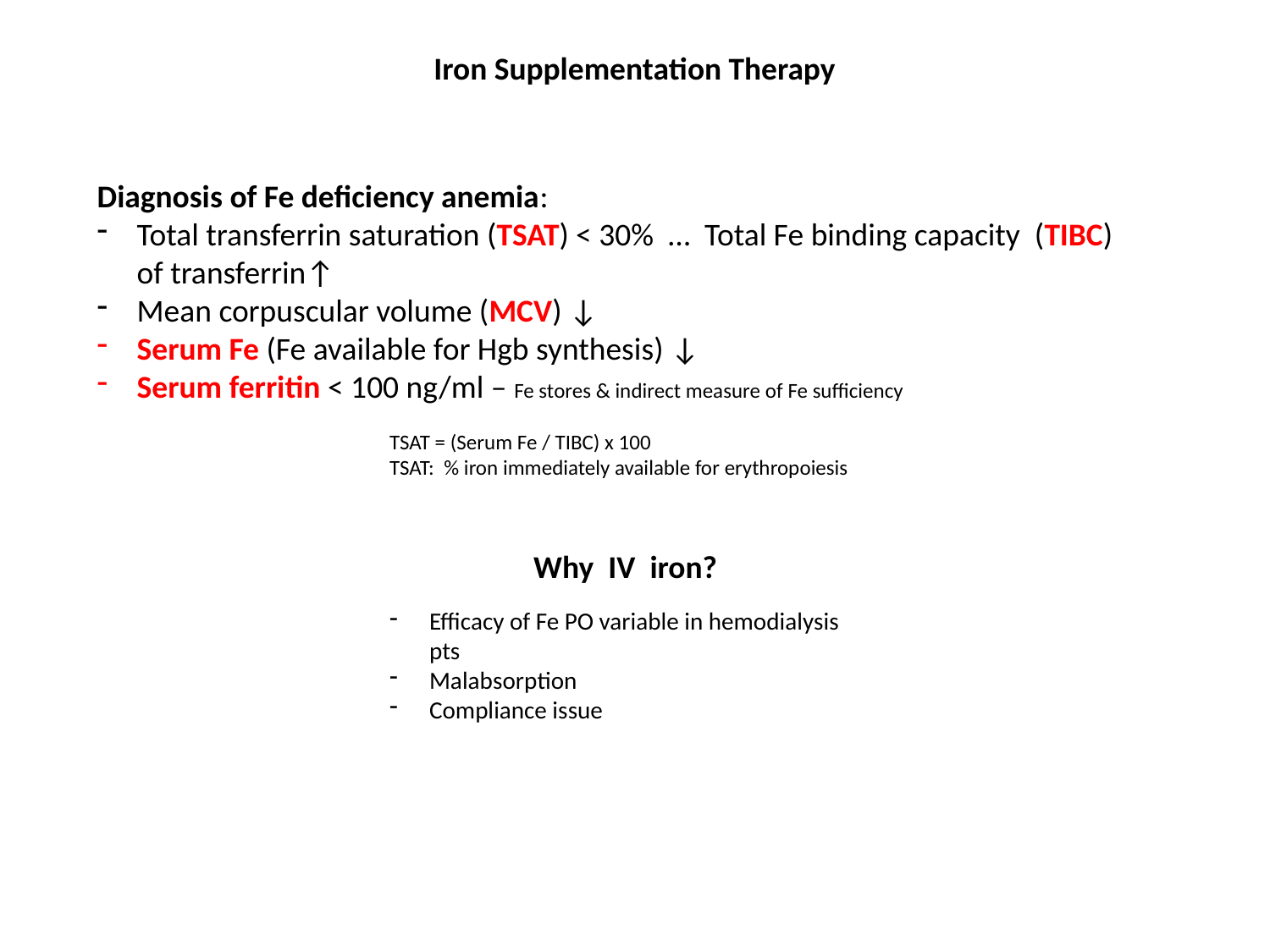

Iron Supplementation Therapy
Diagnosis of Fe deficiency anemia:
Total transferrin saturation (TSAT) < 30%  …  Total Fe binding capacity  (TIBC) of transferrin↑
Mean corpuscular volume (MCV) ↓
Serum Fe (Fe available for Hgb synthesis) ↓
Serum ferritin < 100 ng/ml – Fe stores & indirect measure of Fe sufficiency
TSAT = (Serum Fe / TIBC) x 100
TSAT:  % iron immediately available for erythropoiesis
                    Why  IV  iron?

Efficacy of Fe PO variable in hemodialysis pts
Malabsorption
Compliance issue